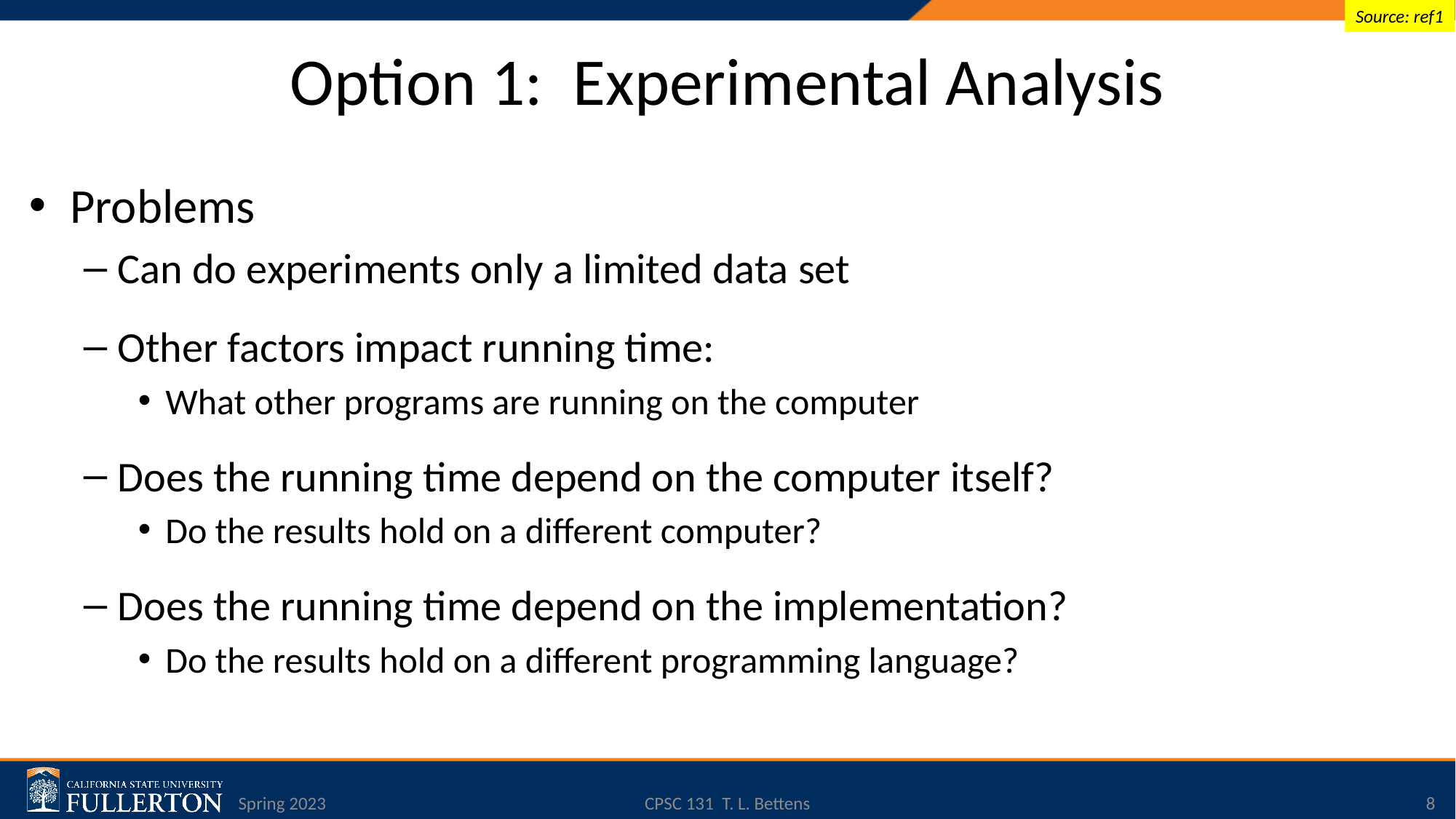

Source: ref1
# Option 1:  Experimental Analysis
Problems
Can do experiments only a limited data set
Other factors impact running time:
What other programs are running on the computer
Does the running time depend on the computer itself?
Do the results hold on a different computer?
Does the running time depend on the implementation?
Do the results hold on a different programming language?
Spring 2023
CPSC 131  T. L. Bettens
8